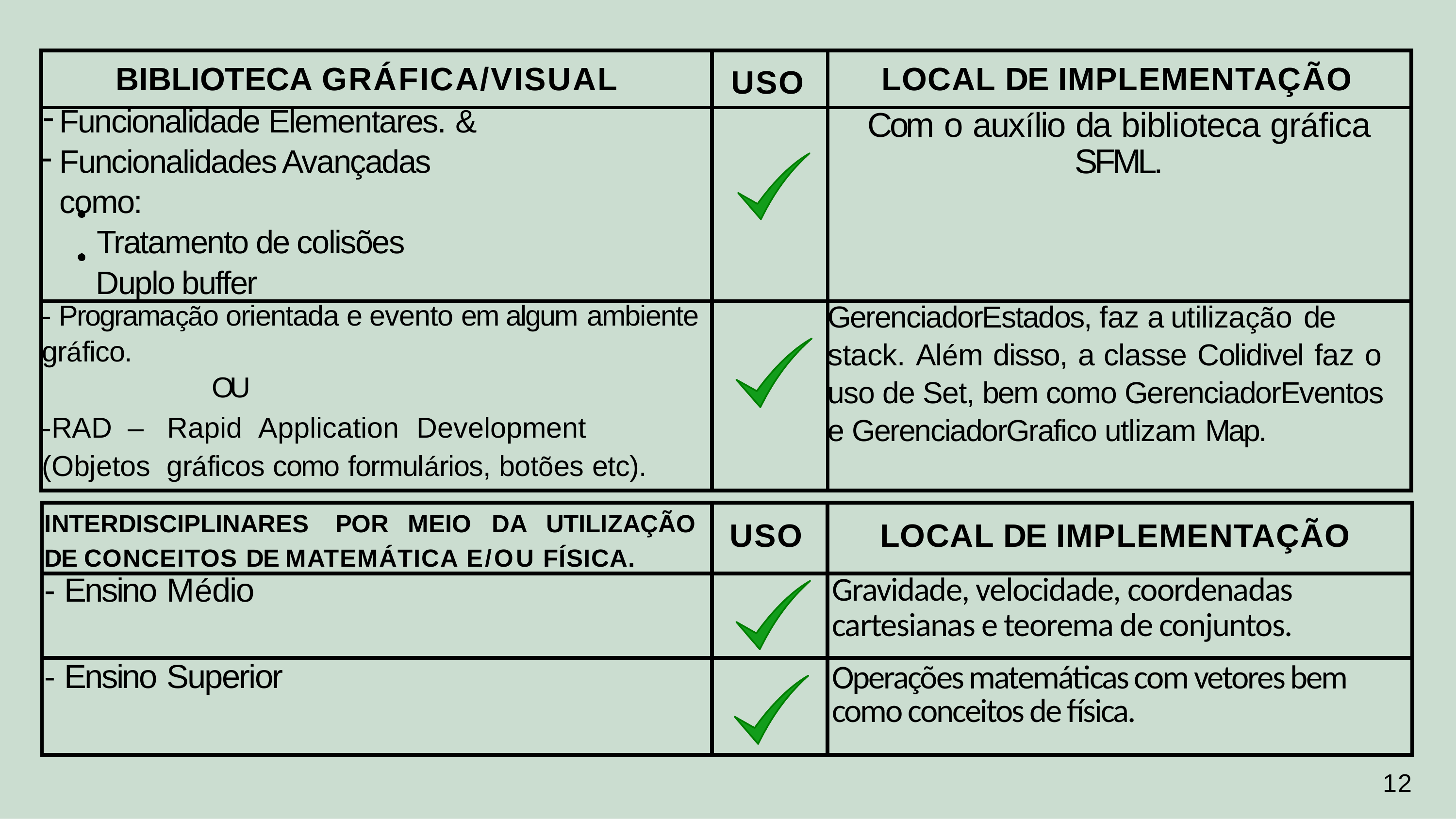

| BIBLIOTECA GRÁFICA/VISUAL | USO | LOCAL DE IMPLEMENTAÇÃO |
| --- | --- | --- |
| Funcionalidade Elementares. & Funcionalidades Avançadas como:           Tratamento de colisões Duplo buffer |  | Com o auxílio da biblioteca gráfica SFML. |
| - Programação orientada e evento em algum ambiente gráfico. OU -RAD – Rapid Application Development (Objetos gráficos como formulários, botões etc). |  | GerenciadorEstados, faz a utilização de stack. Além disso, a classe Colidivel faz o uso de Set, bem como GerenciadorEventos e GerenciadorGrafico utlizam Map. |

| INTERDISCIPLINARES POR MEIO DA UTILIZAÇÃO DE CONCEITOS DE MATEMÁTICA E/OU FÍSICA. | USO | LOCAL DE IMPLEMENTAÇÃO |
| --- | --- | --- |
| - Ensino Médio |  | Gravidade, velocidade, coordenadas cartesianas e teorema de conjuntos. |
| - Ensino Superior |  | Operações matemáticas com vetores bem como conceitos de física. |

12